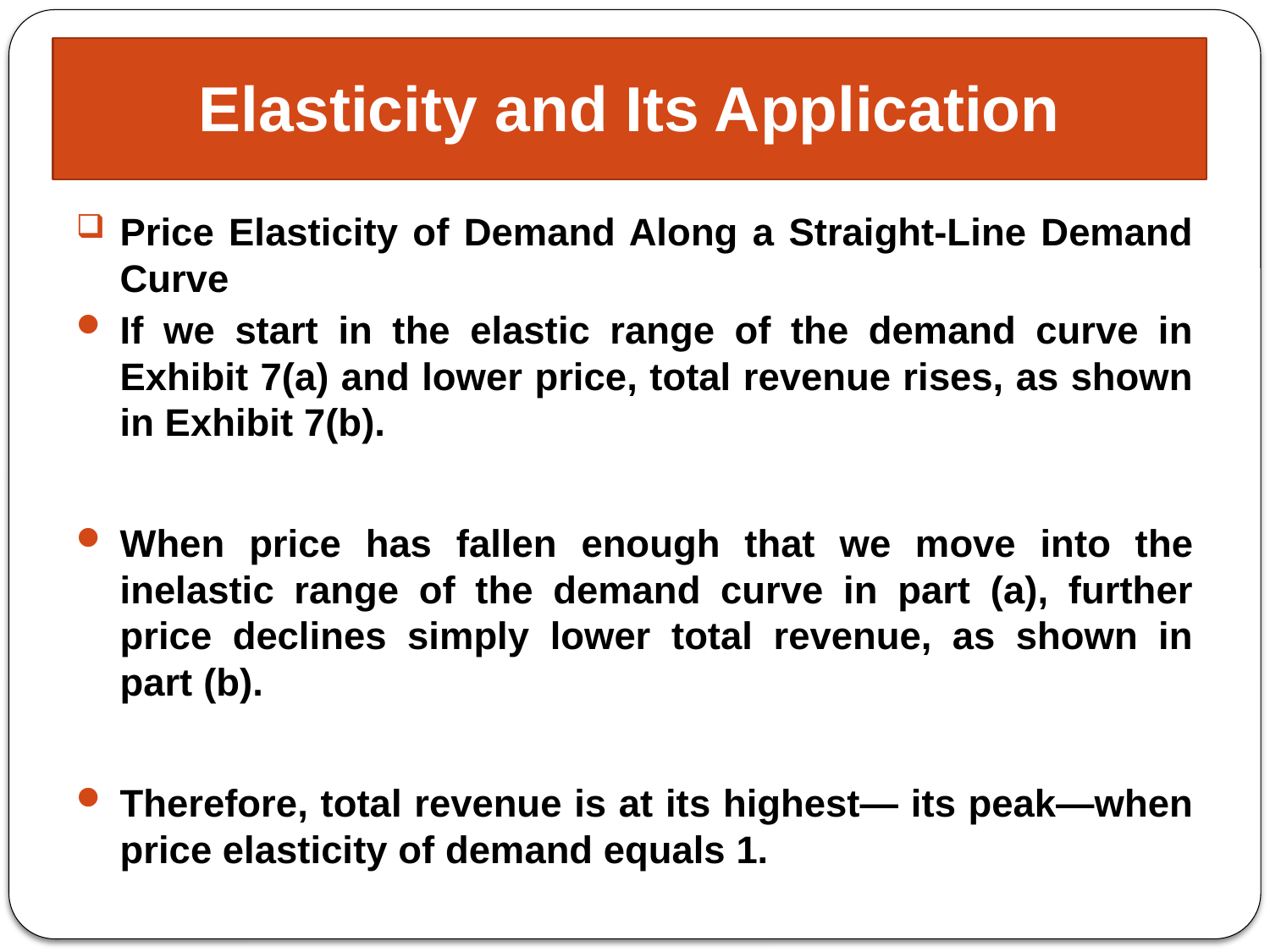

# Elasticity and Its Application
Price Elasticity of Demand Along a Straight-Line Demand Curve
If we start in the elastic range of the demand curve in Exhibit 7(a) and lower price, total revenue rises, as shown in Exhibit 7(b).

When price has fallen enough that we move into the inelastic range of the demand curve in part (a), further price declines simply lower total revenue, as shown in part (b).

Therefore, total revenue is at its highest— its peak—when price elasticity of demand equals 1.